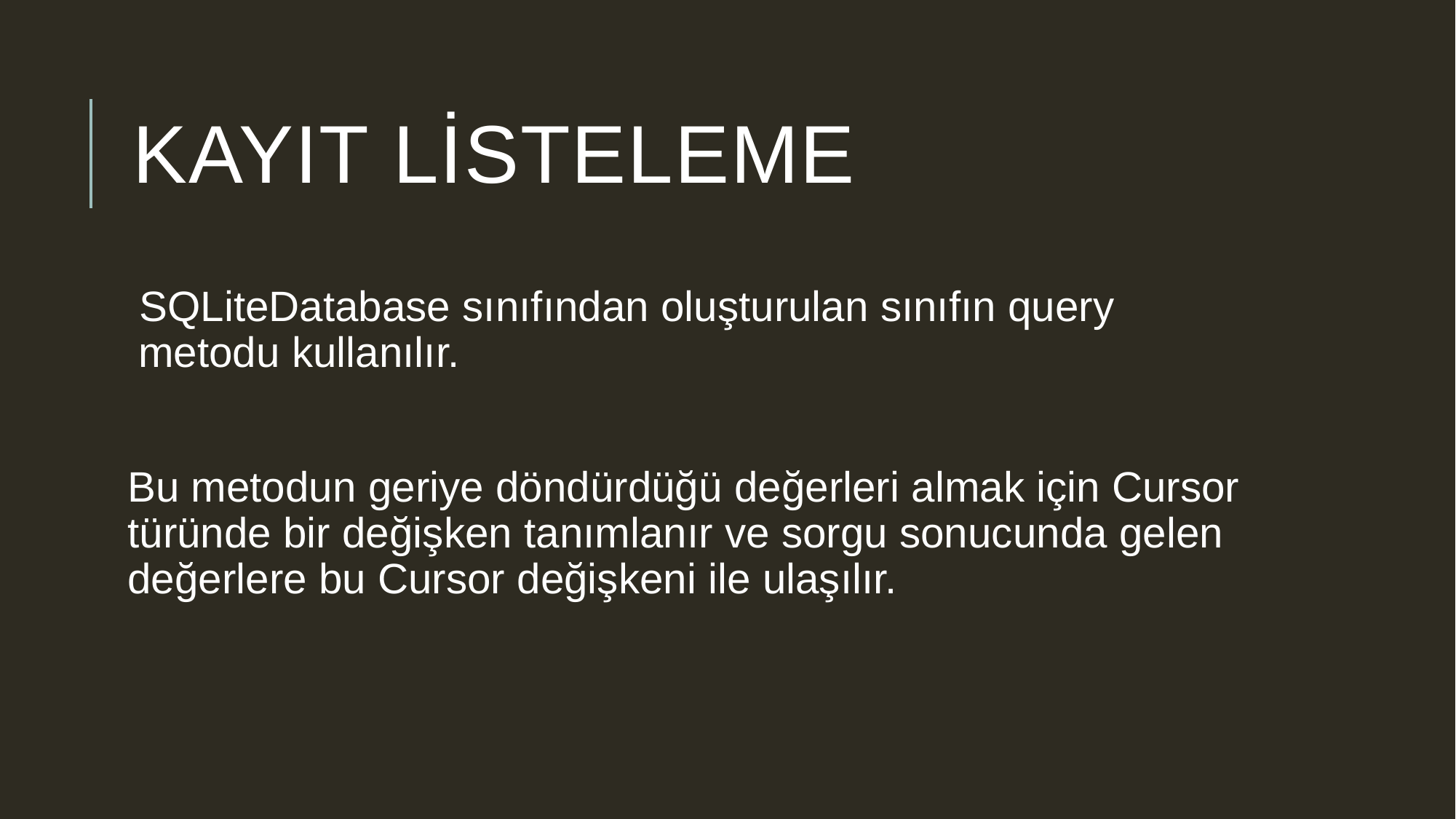

# Kayıt LİSTELEME
SQLiteDatabase sınıfından oluşturulan sınıfın query metodu kullanılır.

Bu metodun geriye döndürdüğü değerleri almak için Cursor türünde bir değişken tanımlanır ve sorgu sonucunda gelen değerlere bu Cursor değişkeni ile ulaşılır.